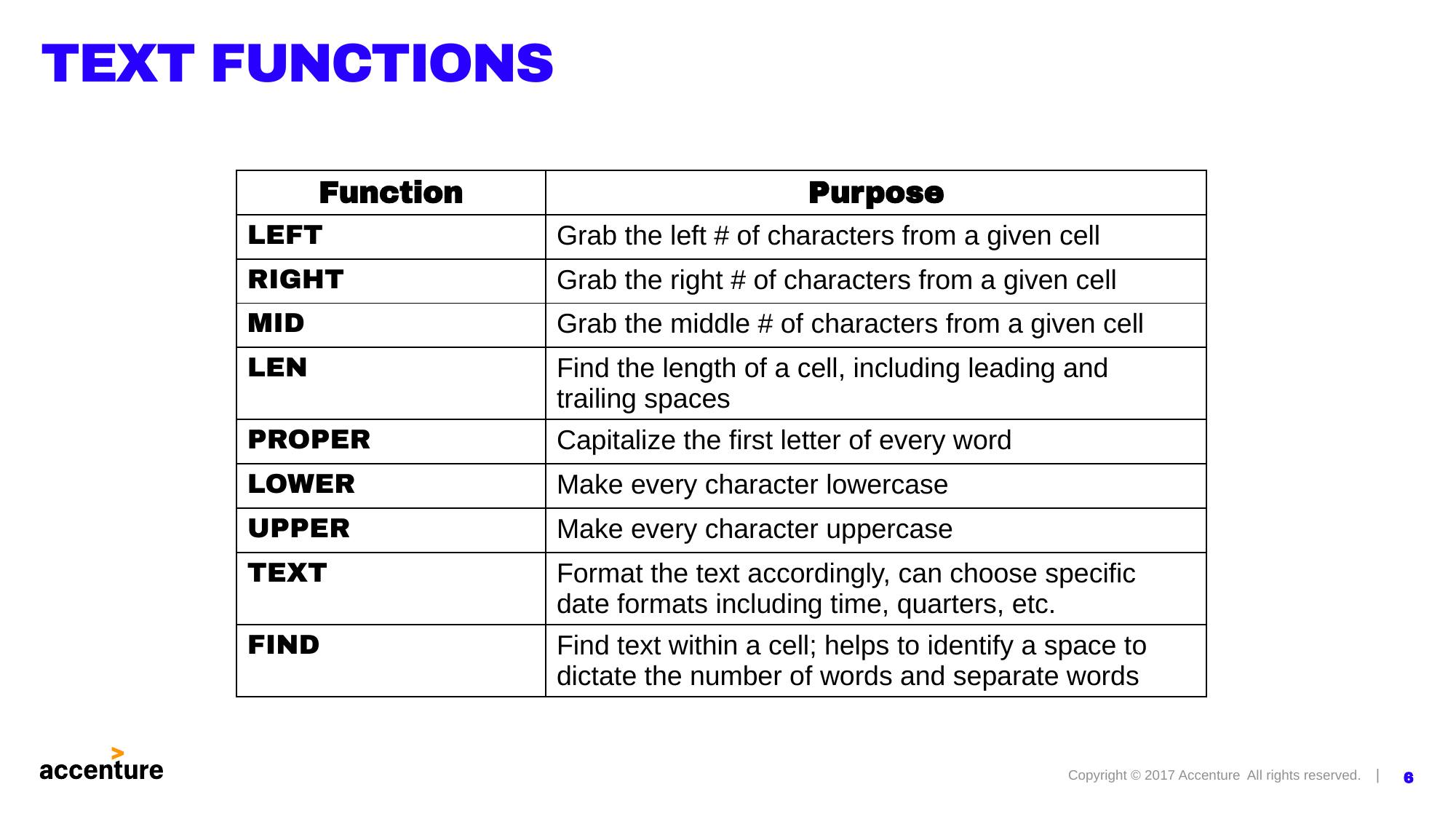

# text functions
| Function | Purpose |
| --- | --- |
| LEFT | Grab the left # of characters from a given cell |
| RIGHT | Grab the right # of characters from a given cell |
| MID | Grab the middle # of characters from a given cell |
| LEN | Find the length of a cell, including leading and trailing spaces |
| PROPER | Capitalize the first letter of every word |
| LOWER | Make every character lowercase |
| UPPER | Make every character uppercase |
| TEXT | Format the text accordingly, can choose specific date formats including time, quarters, etc. |
| FIND | Find text within a cell; helps to identify a space to dictate the number of words and separate words |
6